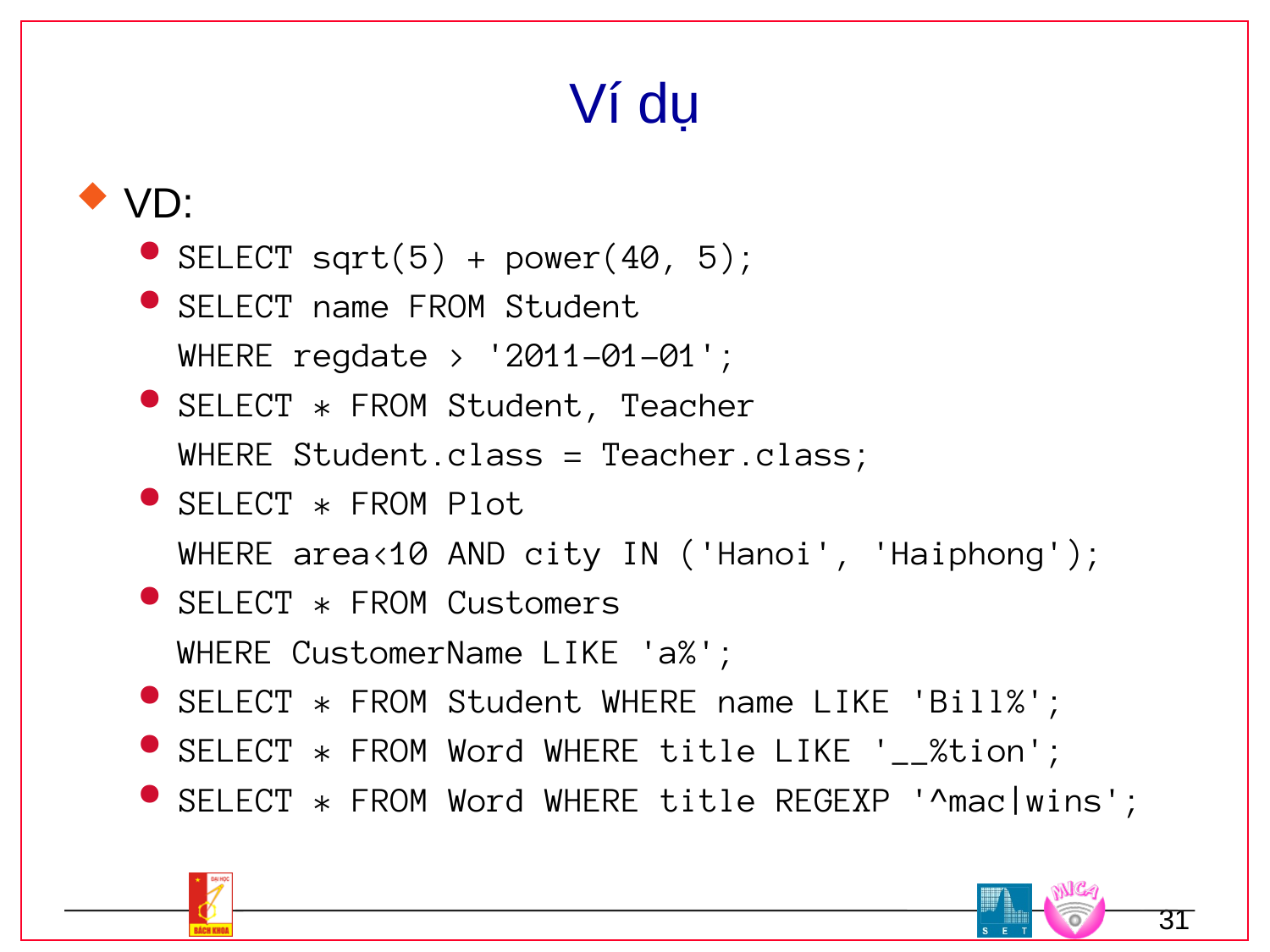

# Ví dụ
VD:
SELECT sqrt(5) + power(40, 5);
SELECT name FROM Student
	WHERE regdate > '2011-01-01';
SELECT * FROM Student, Teacher
	WHERE Student.class = Teacher.class;
SELECT * FROM Plot
	WHERE area<10 AND city IN ('Hanoi', 'Haiphong');
SELECT * FROM Customers
  WHERE CustomerName LIKE 'a%';
SELECT * FROM Student WHERE name LIKE 'Bill%';
SELECT * FROM Word WHERE title LIKE '__%tion';
SELECT * FROM Word WHERE title REGEXP '^mac|wins';

31